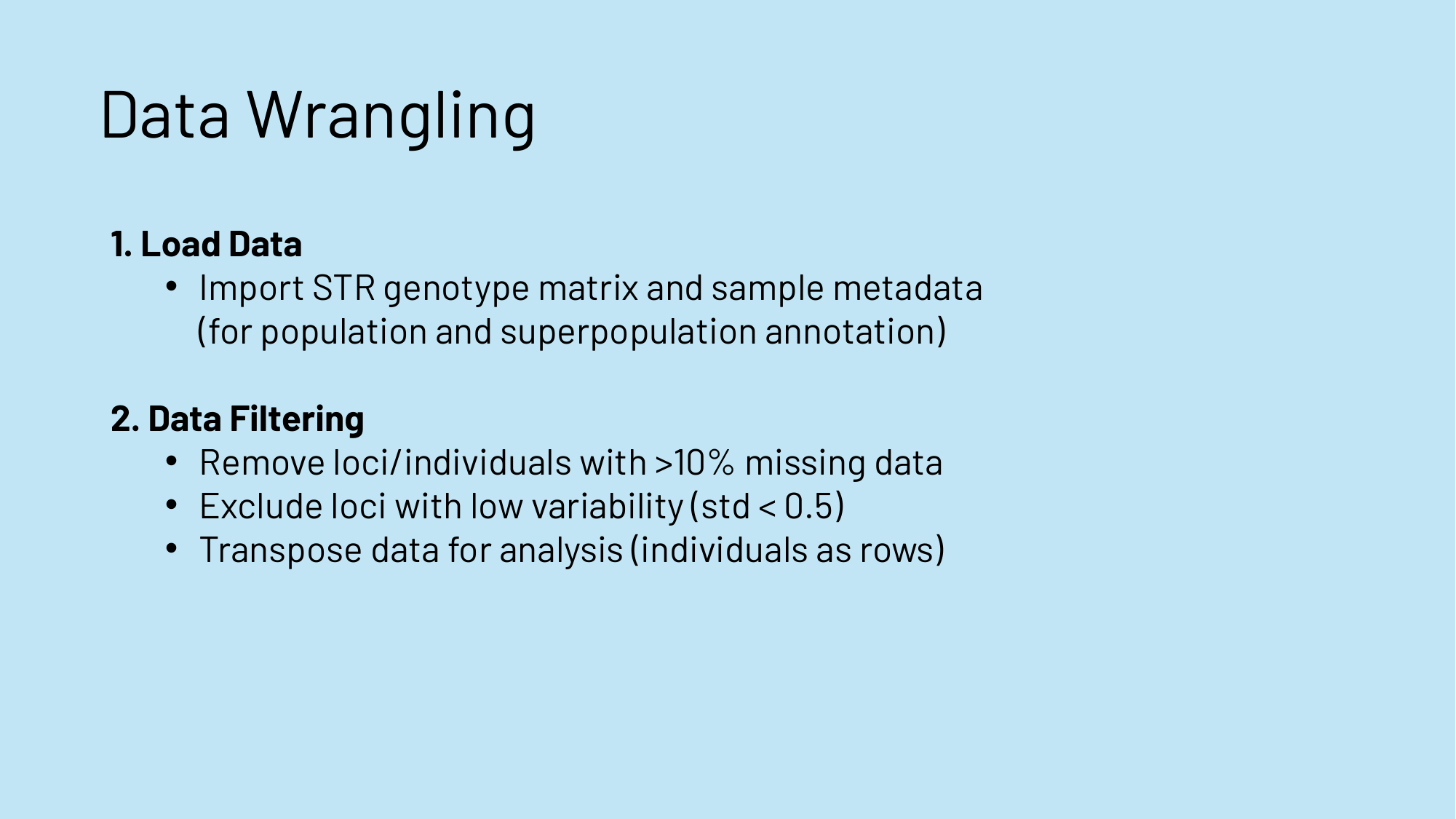

Data Wrangling
1. Load Data
Import STR genotype matrix and sample metadata (for population and superpopulation annotation)

2. Data Filtering
Remove loci/individuals with >10% missing data
Exclude loci with low variability (std < 0.5)
Transpose data for analysis (individuals as rows)